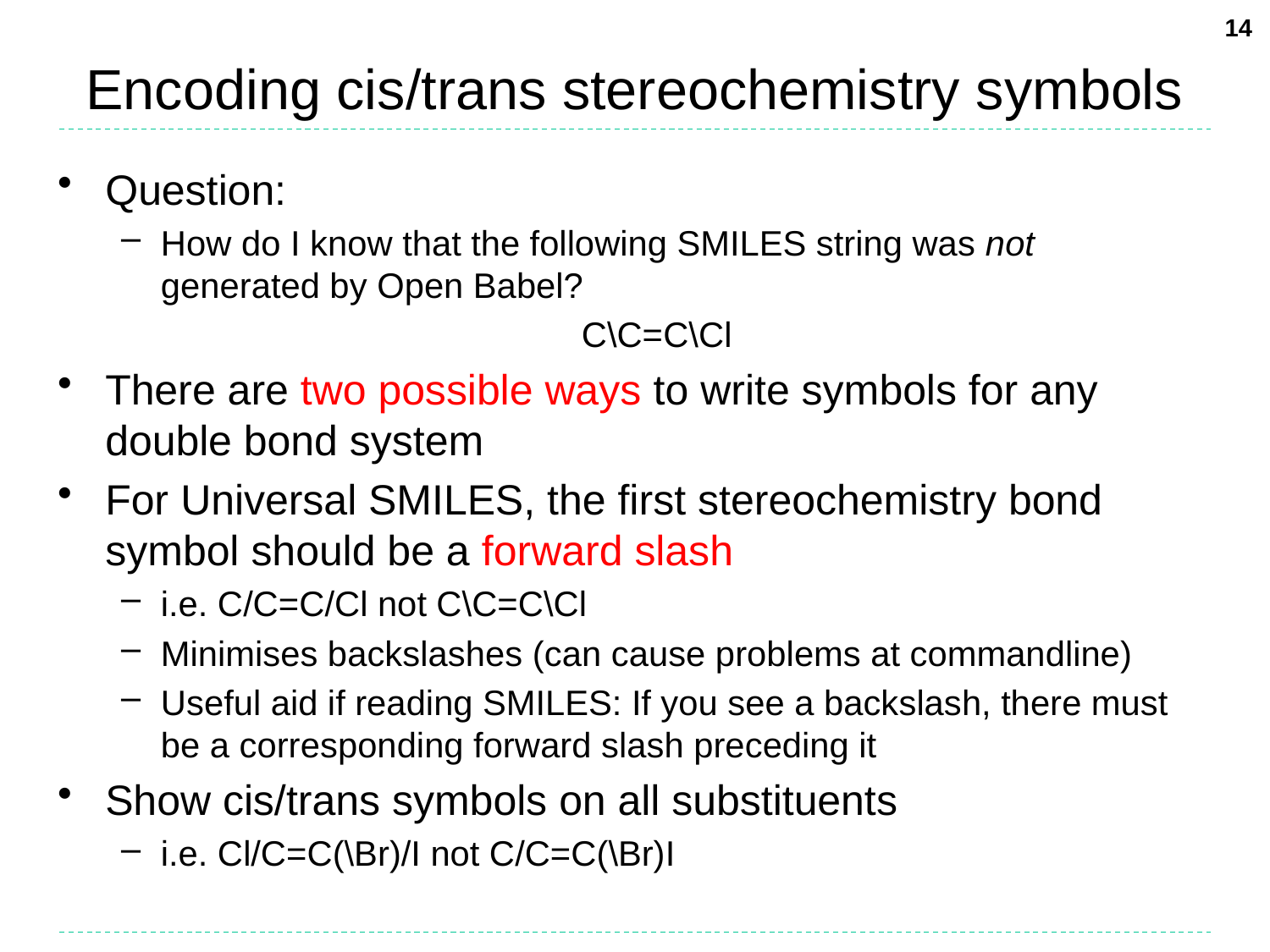

14
# Encoding cis/trans stereochemistry symbols
Question:
How do I know that the following SMILES string was not generated by Open Babel?
C\C=C\Cl
There are two possible ways to write symbols for any double bond system
For Universal SMILES, the first stereochemistry bond symbol should be a forward slash
i.e. C/C=C/Cl not C\C=C\Cl
Minimises backslashes (can cause problems at commandline)
Useful aid if reading SMILES: If you see a backslash, there must be a corresponding forward slash preceding it
Show cis/trans symbols on all substituents
i.e. Cl/C=C(\Br)/I not C/C=C(\Br)I